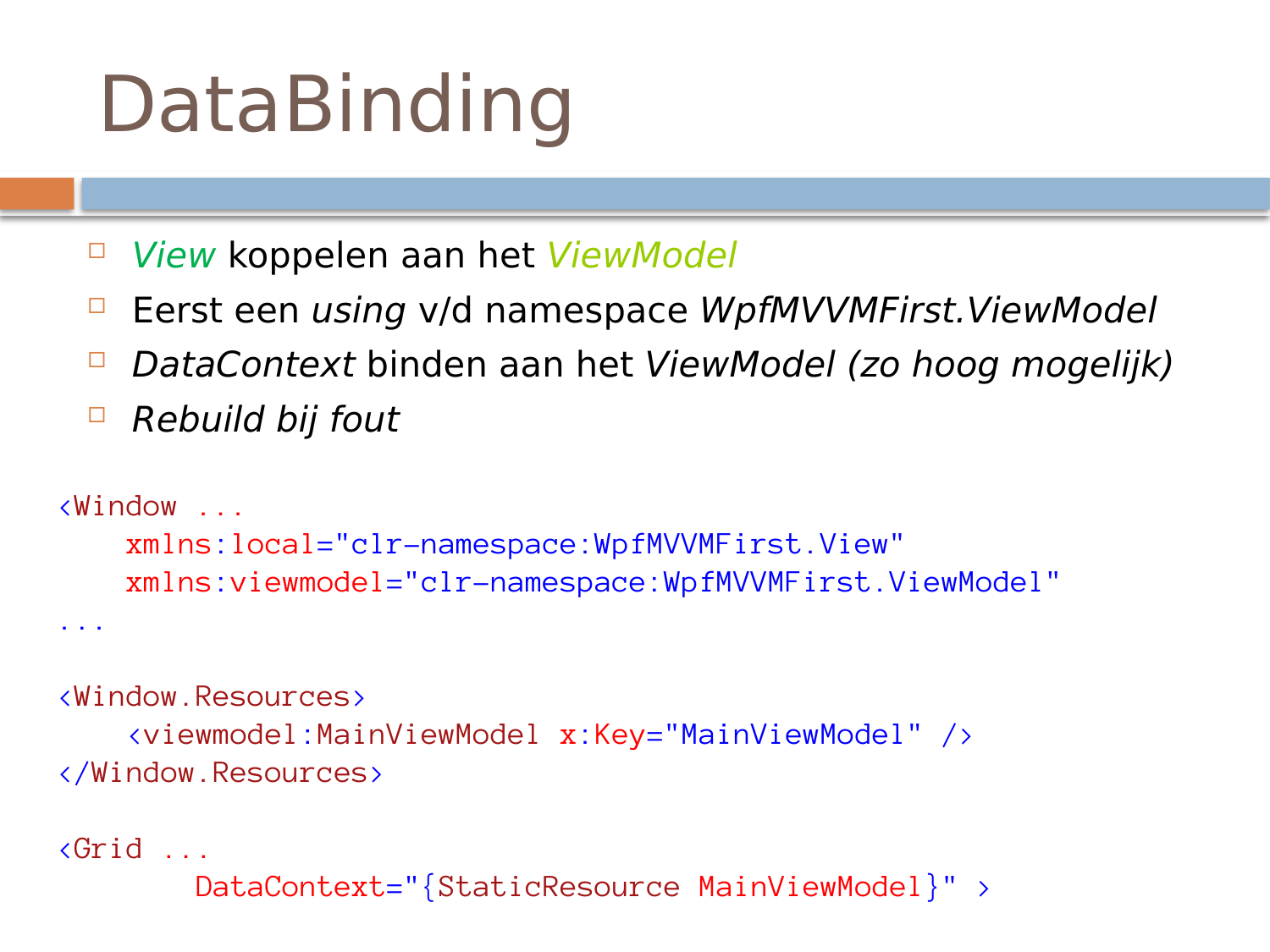

# DataBinding
View koppelen aan het ViewModel
Eerst een using v/d namespace WpfMVVMFirst.ViewModel
DataContext binden aan het ViewModel (zo hoog mogelijk)
Rebuild bij fout
<Window ...
    xmlns:local="clr-namespace:WpfMVVMFirst.View"
    xmlns:viewmodel="clr-namespace:WpfMVVMFirst.ViewModel"
...

<Window.Resources>
    <viewmodel:MainViewModel x:Key="MainViewModel" />
</Window.Resources>

<Grid ...
        DataContext="{StaticResource MainViewModel}" >